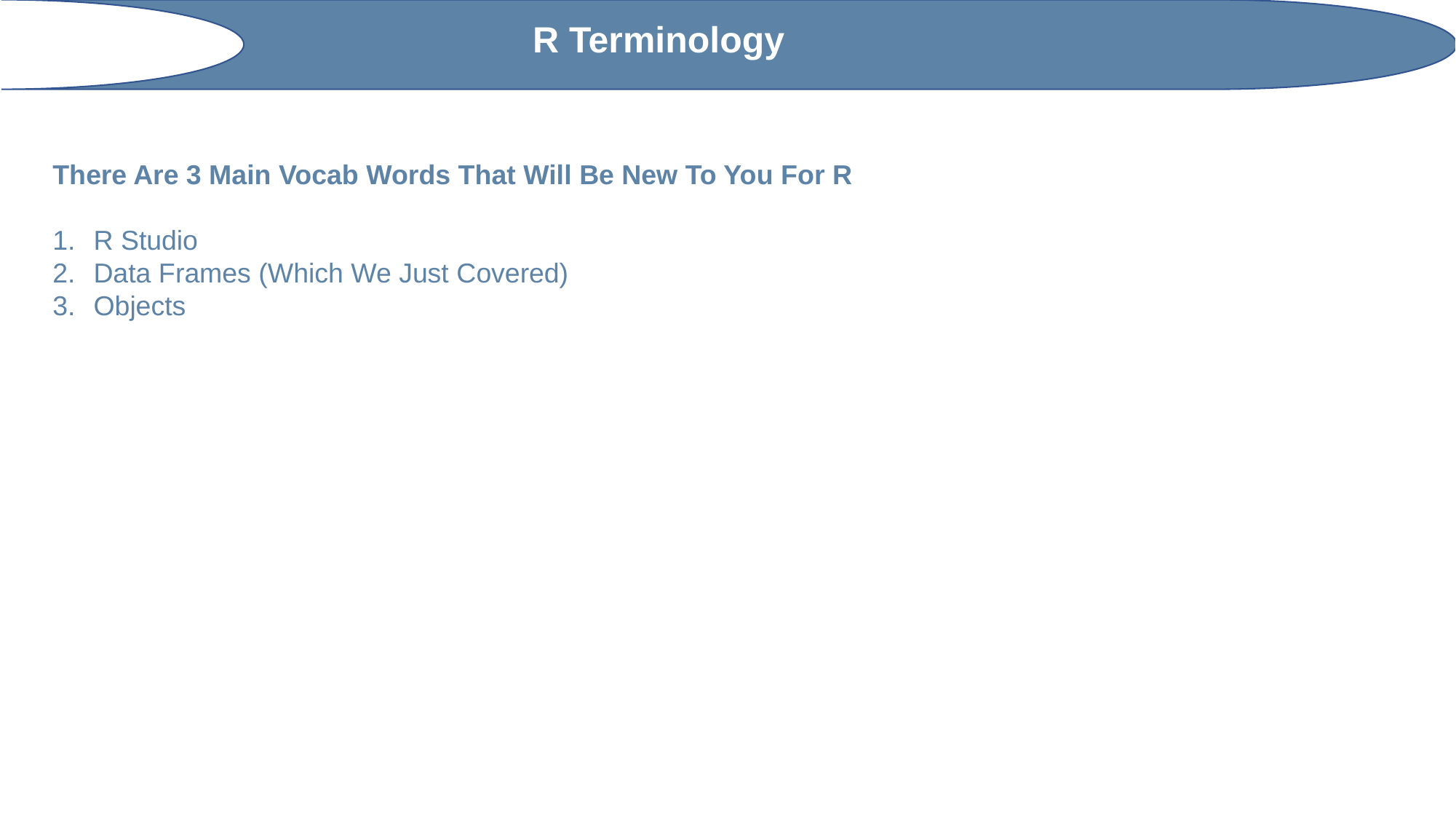

R Terminology
There Are 3 Main Vocab Words That Will Be New To You For R

R Studio
Data Frames (Which We Just Covered)
Objects